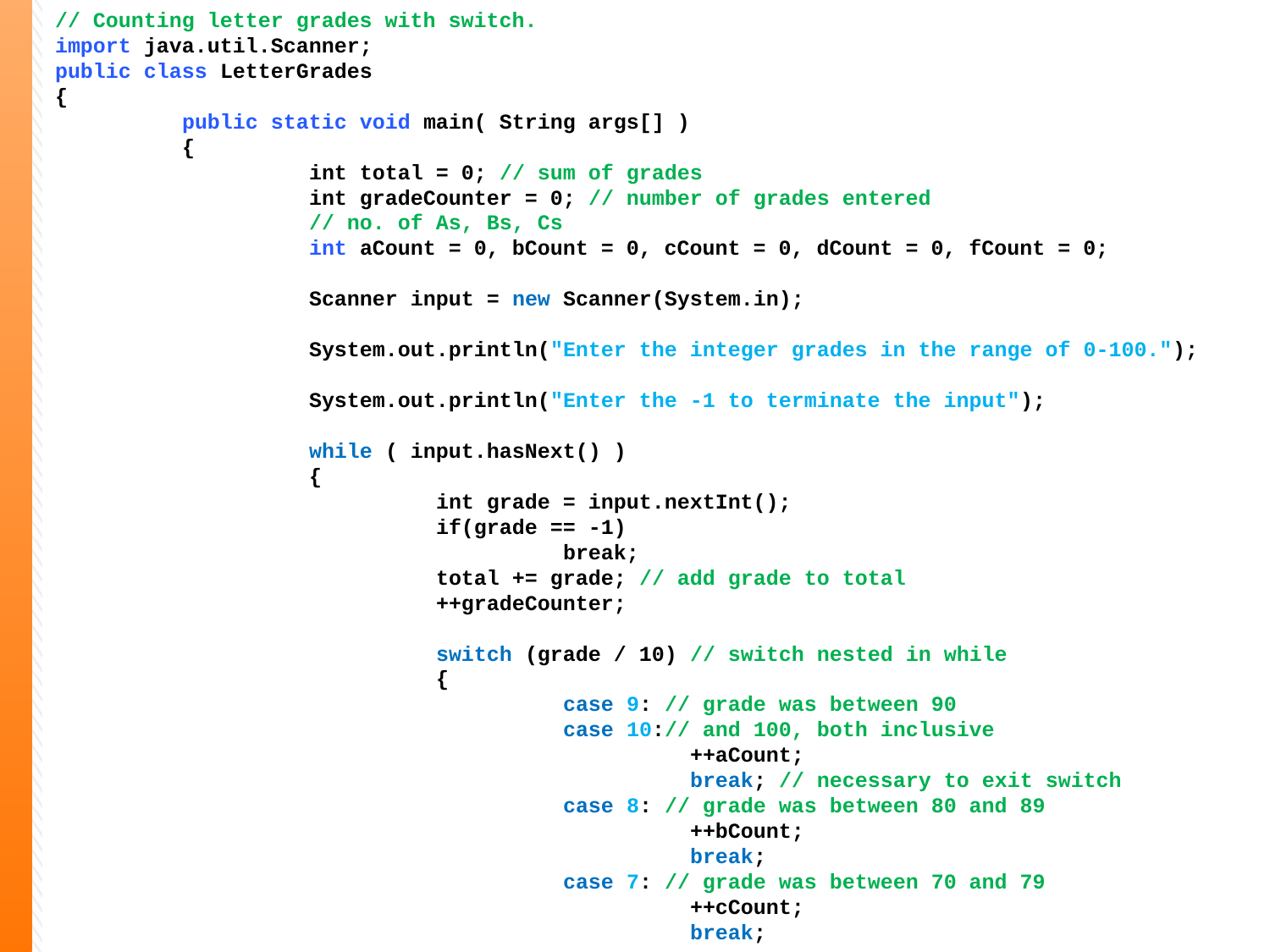

// Counting letter grades with switch.
import java.util.Scanner;
public class LetterGrades
{
	public static void main( String args[] )
	{
		int total = 0; // sum of grades
		int gradeCounter = 0; // number of grades entered
		// no. of As, Bs, Cs
		int aCount = 0, bCount = 0, cCount = 0, dCount = 0, fCount = 0;

		Scanner input = new Scanner(System.in);

		System.out.println("Enter the integer grades in the range of 0-100.");
		System.out.println("Enter the -1 to terminate the input");

		while ( input.hasNext() )
        		{
			int grade = input.nextInt();
			if(grade == -1)
				break;
			total += grade; // add grade to total
			++gradeCounter;

            		switch (grade / 10) // switch nested in while
			{
                			case 9: // grade was between 90
                			case 10:// and 100, both inclusive
                    			++aCount;
					break; // necessary to exit switch
                  			case 8: // grade was between 80 and 89
					++bCount;
                    			break;
	 			case 7: // grade was between 70 and 79
					++cCount;
                    			break;

43